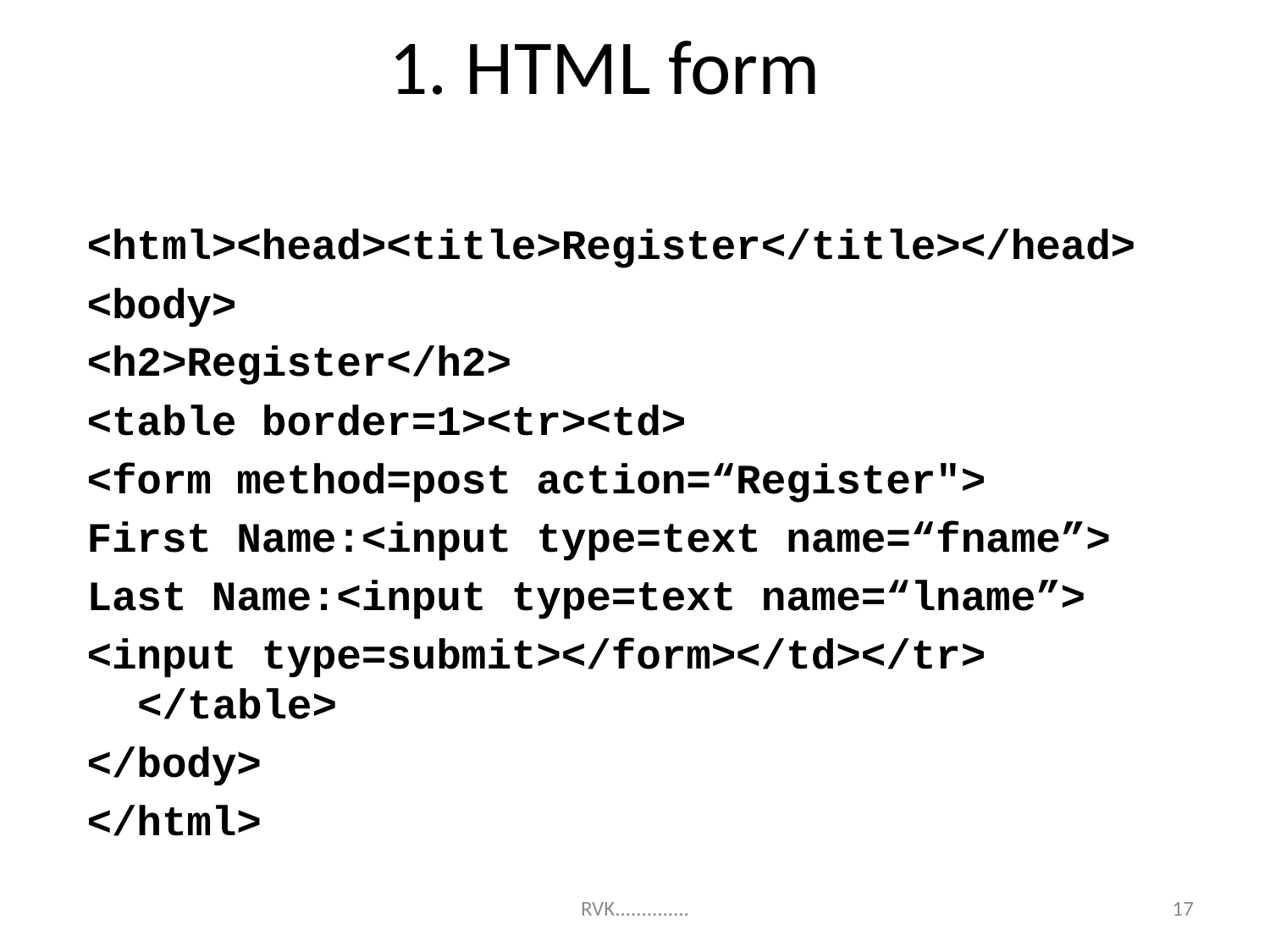

# 1. HTML form
<html><head><title>Register</title></head>
<body>
<h2>Register</h2>
<table border=1><tr><td>
<form method=post action=“Register">
First Name:<input type=text name=“fname”>
Last Name:<input type=text name=“lname”>
<input type=submit></form></td></tr> </table>
</body>
</html>
RVK..............
17